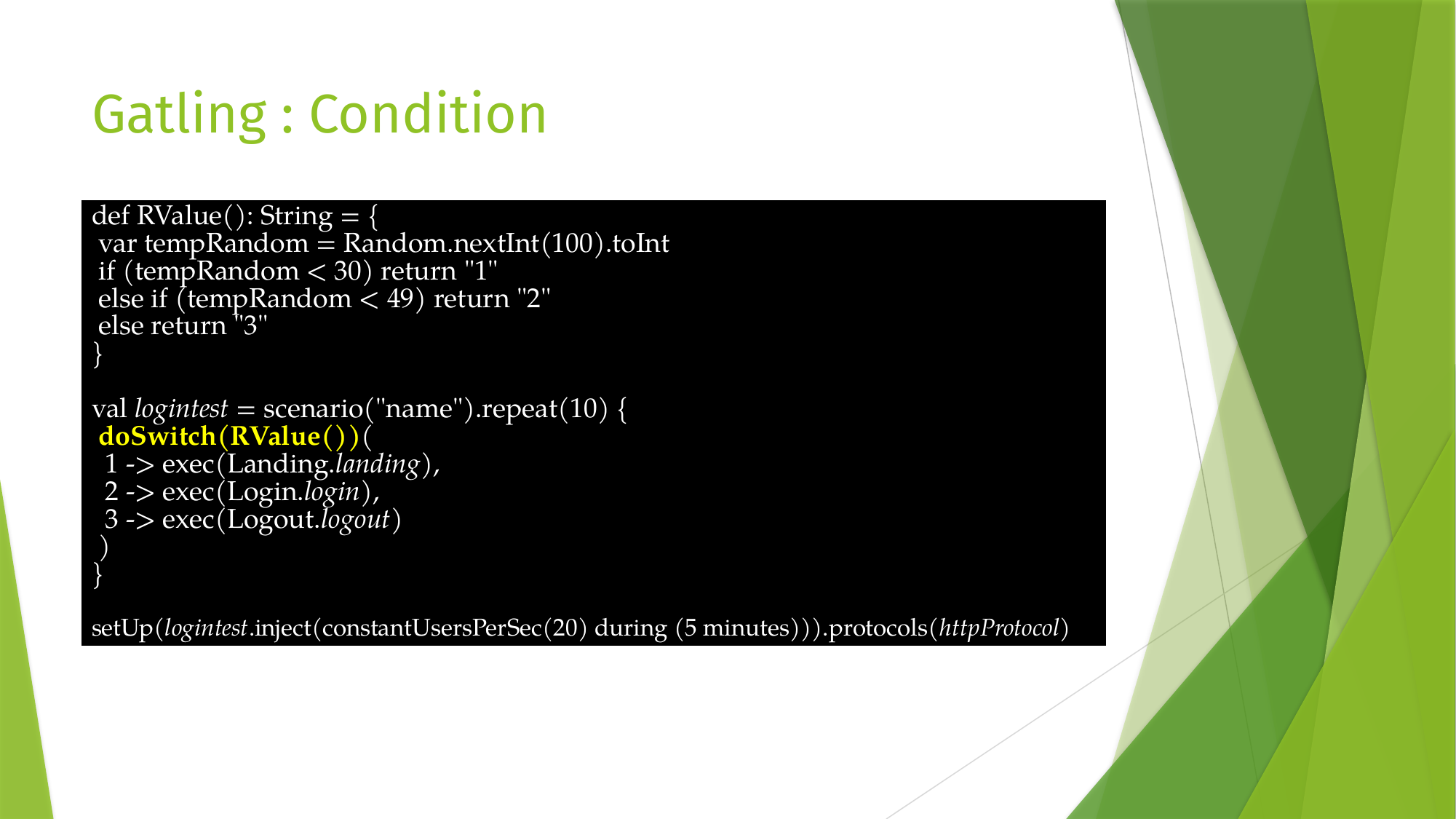

# Gatling : Condition
| def RValue(): String = { var tempRandom = Random.nextInt(100).toInt if (tempRandom < 30) return "1" else if (tempRandom < 49) return "2" else return "3" } val logintest = scenario("name").repeat(10) { doSwitch(RValue())( 1 -> exec(Landing.landing), 2 -> exec(Login.login), 3 -> exec(Logout.logout) ) } setUp(logintest.inject(constantUsersPerSec(20) during (5 minutes))).protocols(httpProtocol) |
| --- |